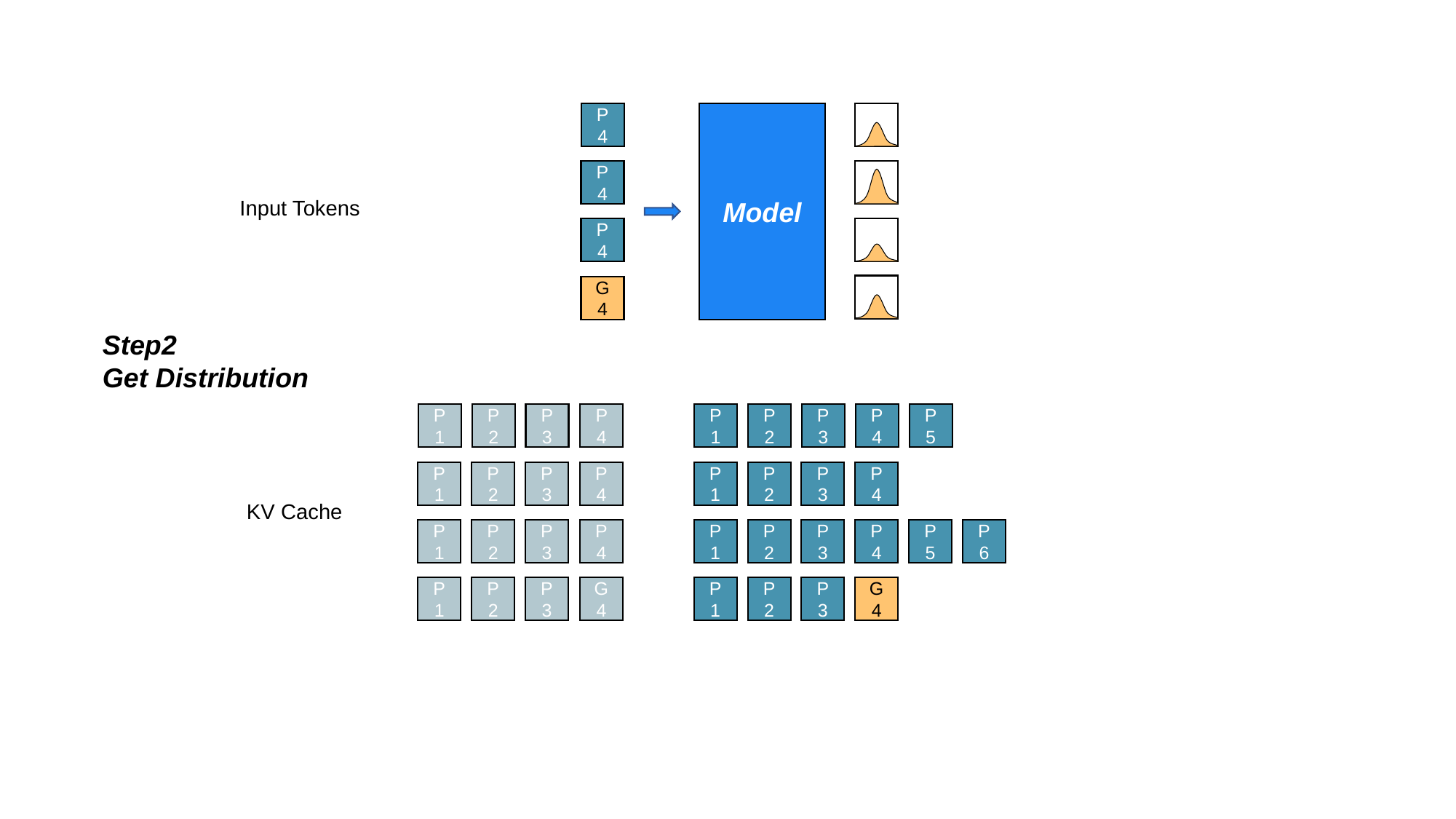

P4
Model

P4
Input Tokens

P4

G4
Step2
Get Distribution
P1
P2
P3
P4
P1
P2
P3
P4
P5
P1
P2
P3
P4
P1
P2
P3
P4
KV Cache
P6
P5
P1
P2
P3
P4
P1
P2
P3
P4
P1
P2
P3
G4
P1
P2
P3
G4